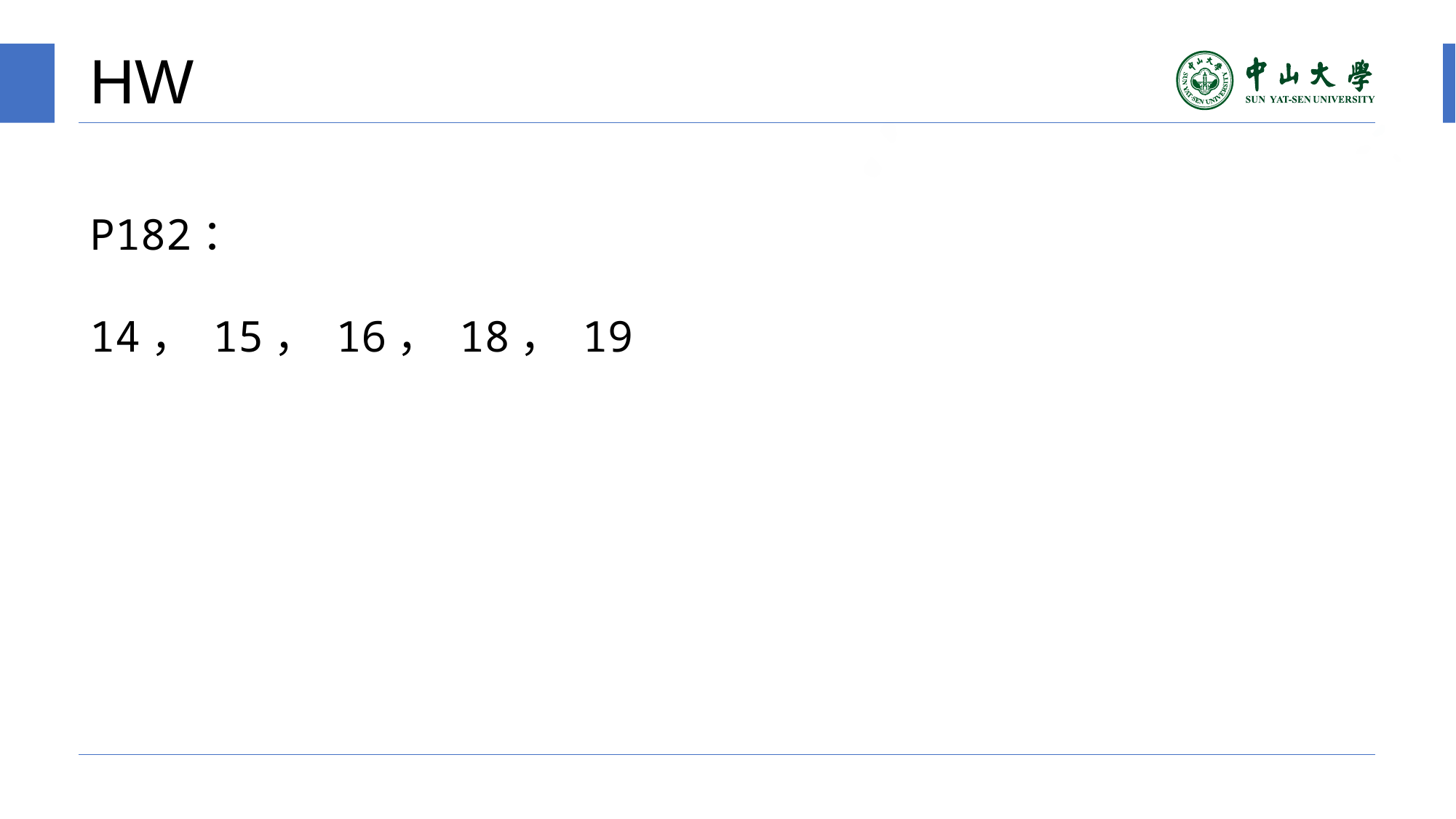

# HW
P182：

14， 15， 16， 18， 19